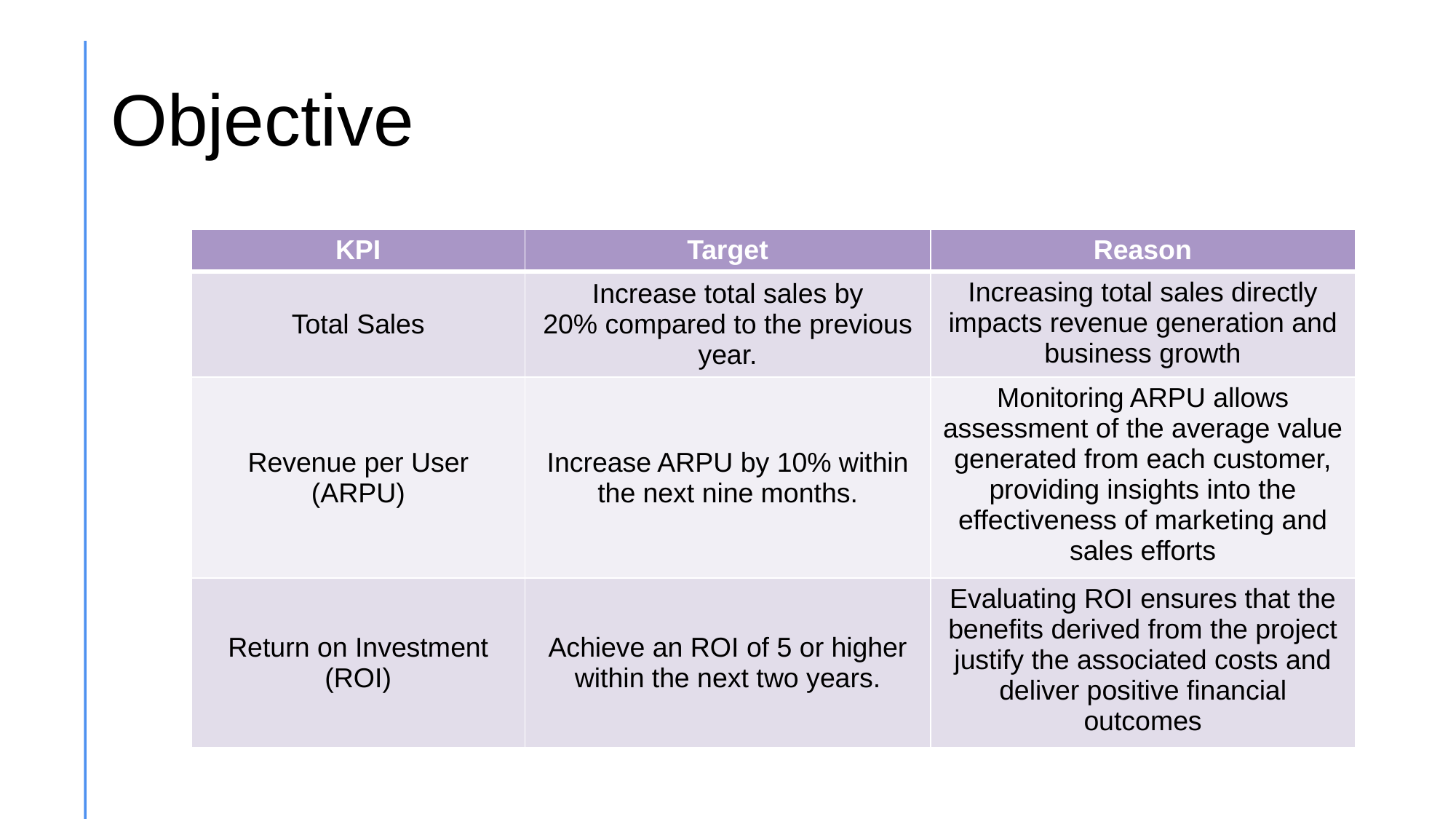

# Objective
| KPI | Target | Reason |
| --- | --- | --- |
| Total Sales | Increase total sales by 20% compared to the previous year. | Increasing total sales directly impacts revenue generation and business growth |
| Revenue per User (ARPU) | Increase ARPU by 10% within the next nine months. | Monitoring ARPU allows assessment of the average value generated from each customer, providing insights into the effectiveness of marketing and sales efforts |
| Return on Investment (ROI) | Achieve an ROI of 5 or higher within the next two years. | Evaluating ROI ensures that the benefits derived from the project justify the associated costs and deliver positive financial outcomes |